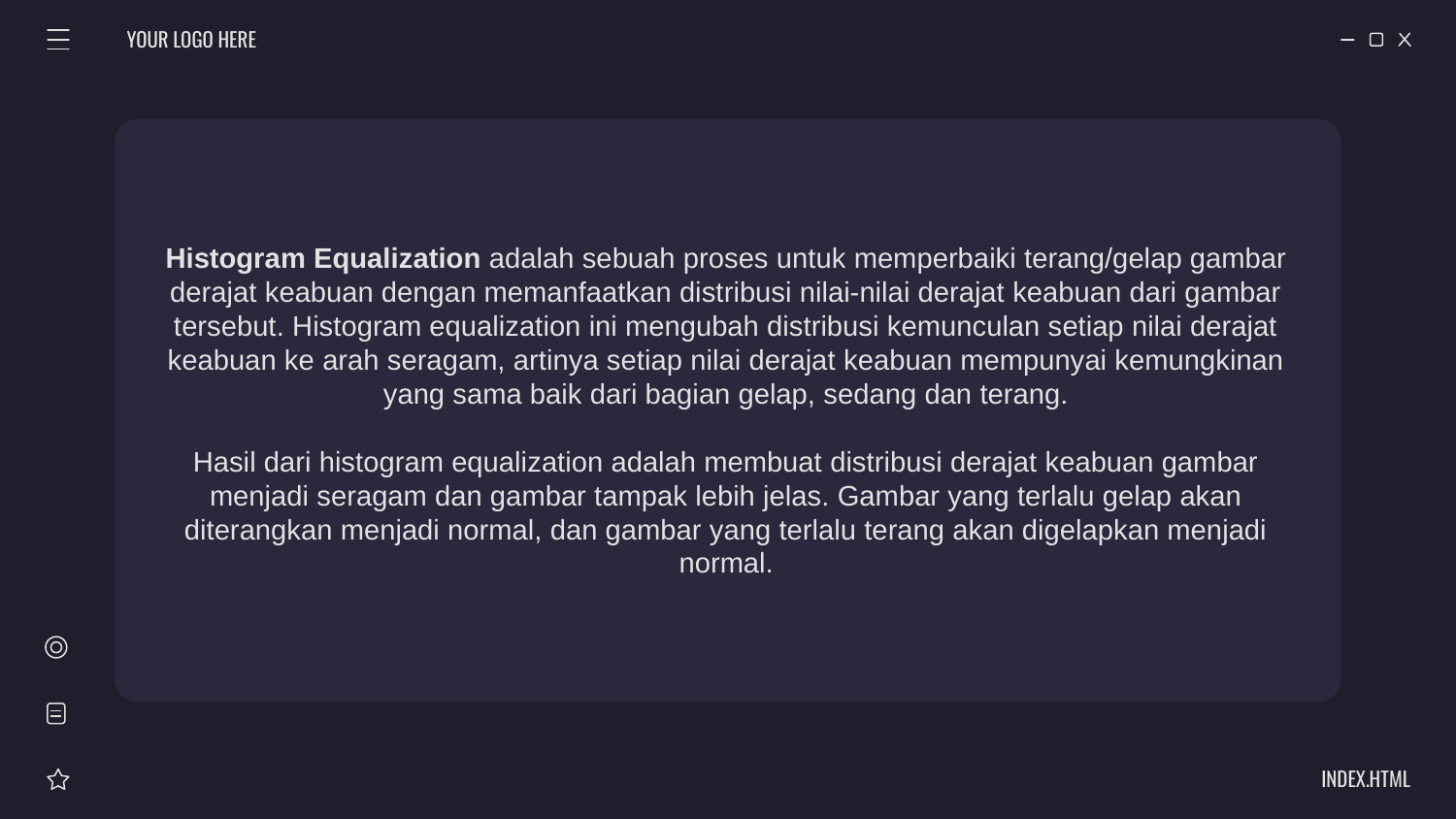

YOUR LOGO HERE

Histogram Equalization adalah sebuah proses untuk memperbaiki terang/gelap gambar derajat keabuan dengan memanfaatkan distribusi nilai-nilai derajat keabuan dari gambar tersebut. Histogram equalization ini mengubah distribusi kemunculan setiap nilai derajat keabuan ke arah seragam, artinya setiap nilai derajat keabuan mempunyai kemungkinan yang sama baik dari bagian gelap, sedang dan terang.

Hasil dari histogram equalization adalah membuat distribusi derajat keabuan gambar menjadi seragam dan gambar tampak lebih jelas. Gambar yang terlalu gelap akan diterangkan menjadi normal, dan gambar yang terlalu terang akan digelapkan menjadi normal.

INDEX.HTML